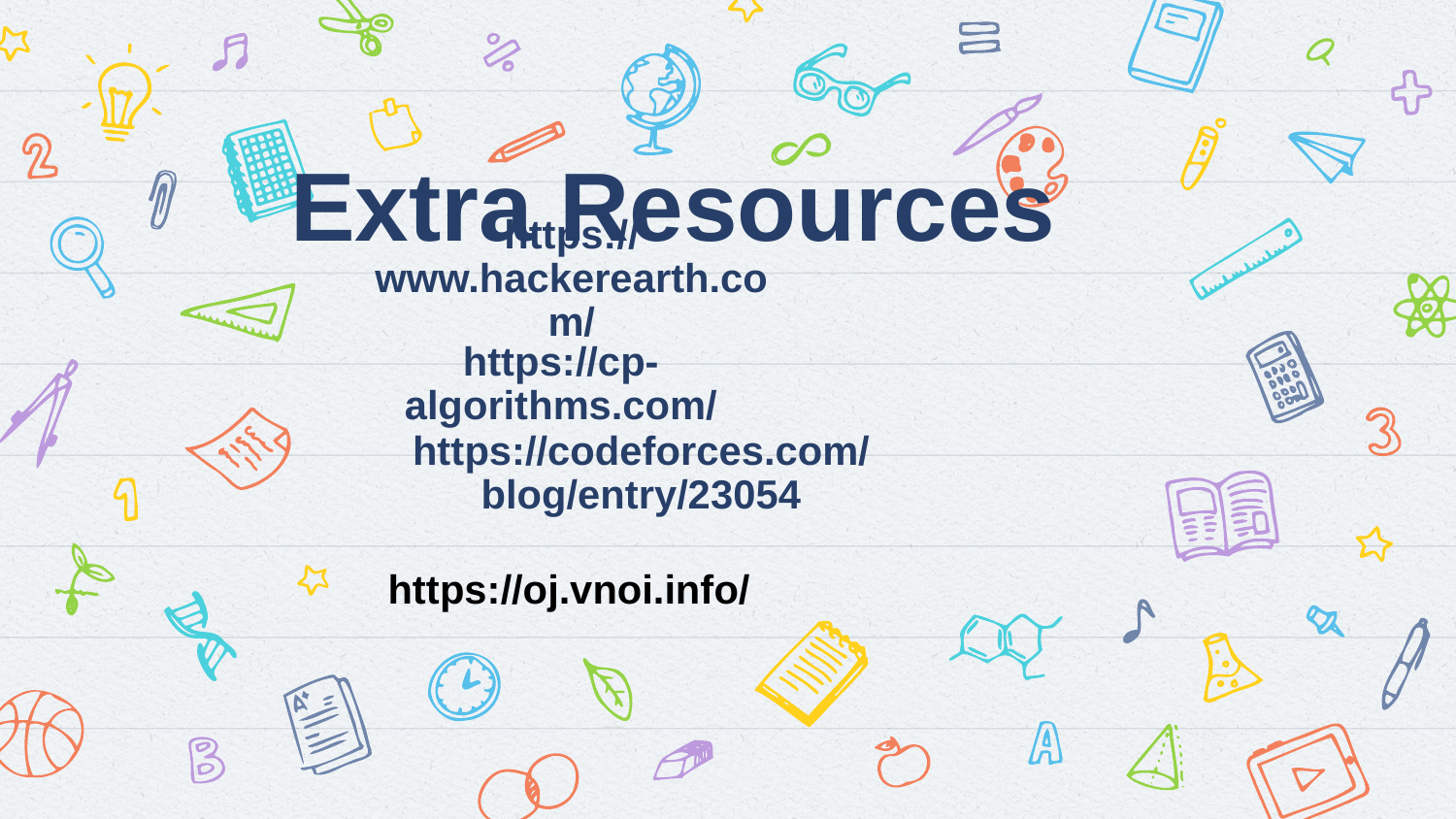

# Extra Resources
https://www.hackerearth.com/
https://cp-algorithms.com/
https://codeforces.com/blog/entry/23054
https://oj.vnoi.info/